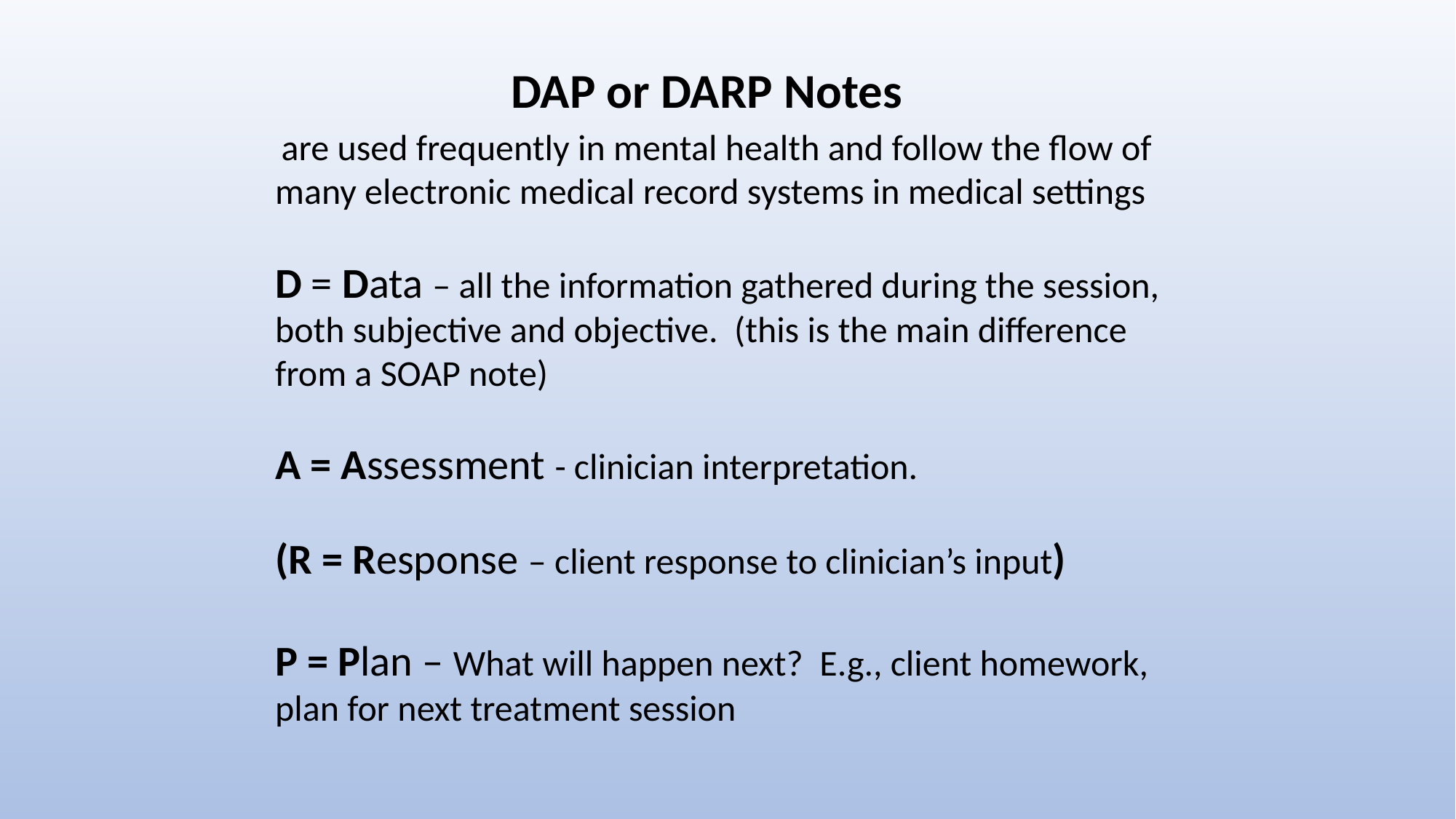

DAP or DARP Notes
 are used frequently in mental health and follow the flow of many electronic medical record systems in medical settings

D = Data – all the information gathered during the session, both subjective and objective.  (this is the main difference from a SOAP note)

A = Assessment - clinician interpretation.

(R = Response – client response to clinician’s input)

P = Plan – What will happen next?  E.g., client homework, plan for next treatment session